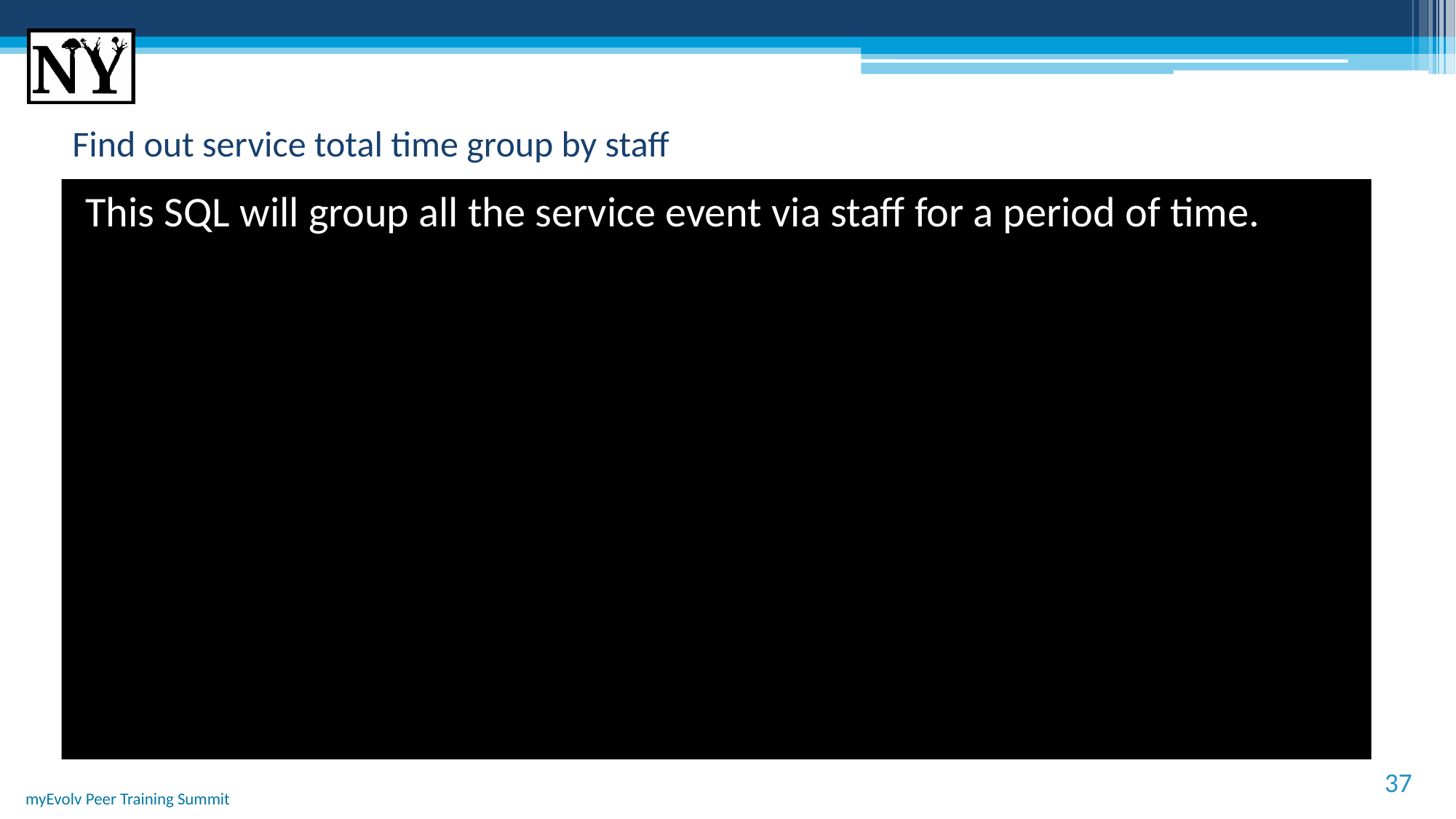

# Find out service total time group by staff
This SQL will group all the service event via staff for a period of time.
37
myEvolv Peer Training Summit